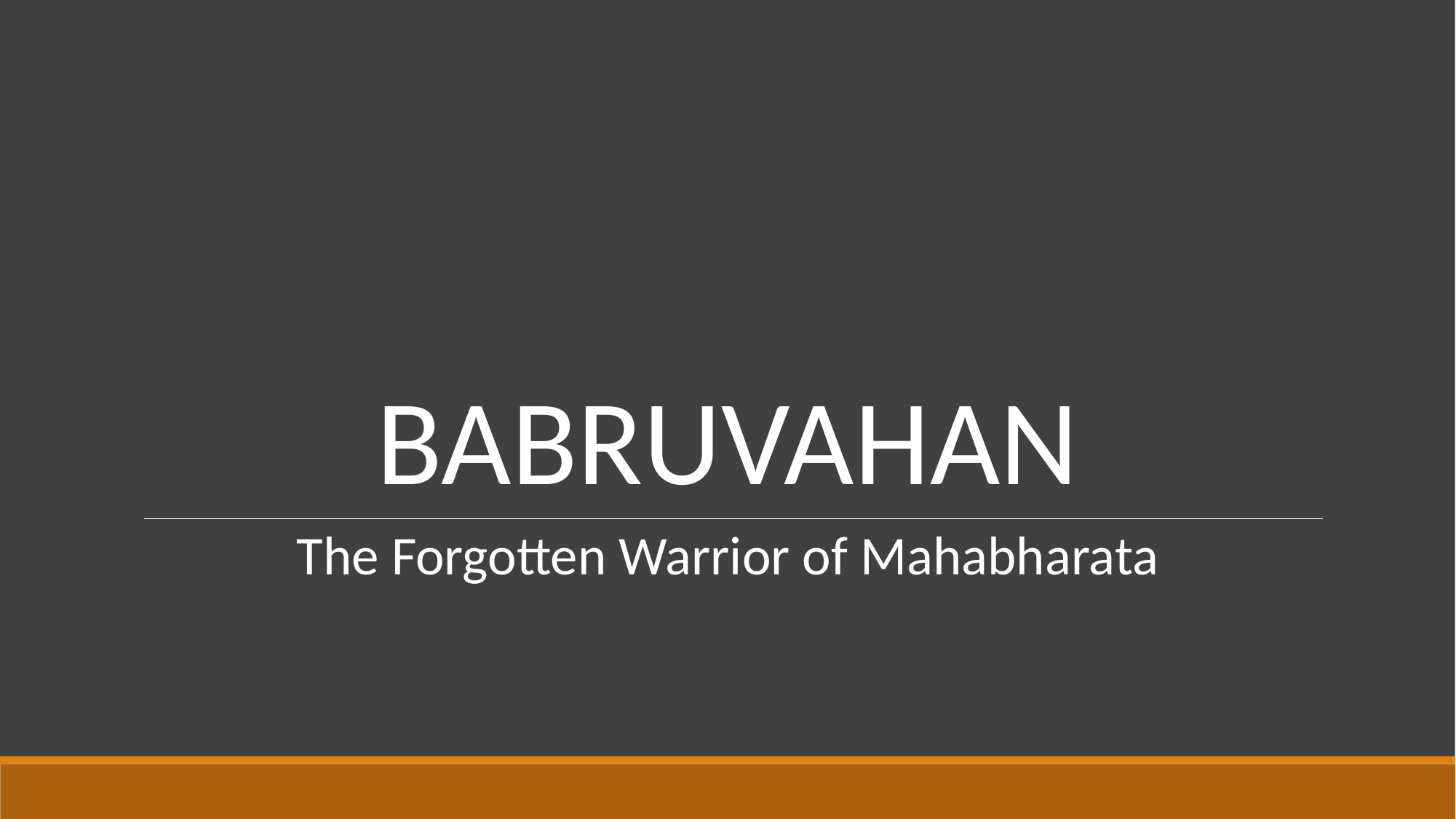

# BABRUVAHAN
The Forgotten Warrior of Mahabharata